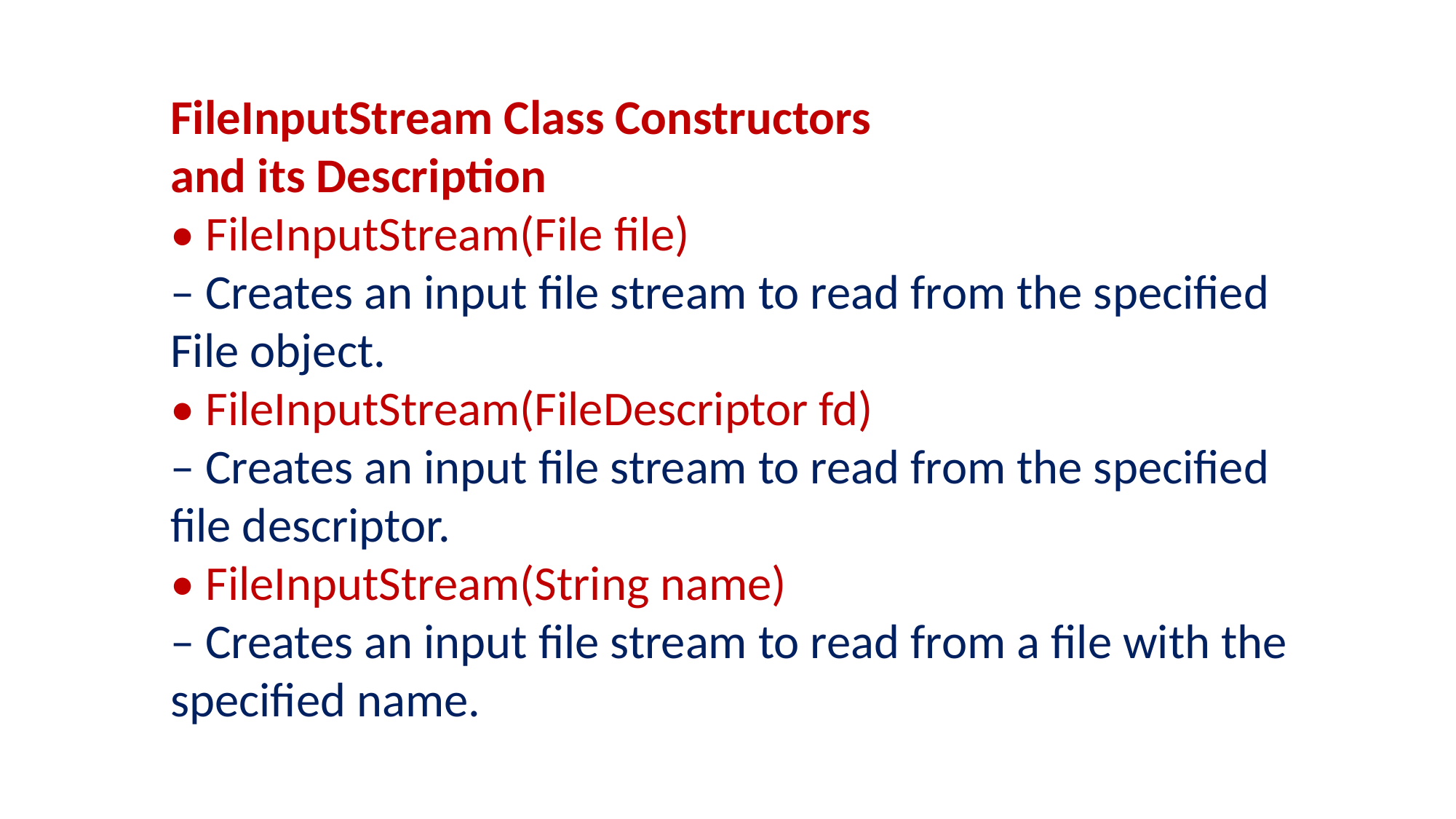

FileInputStream Class Constructors
and its Description
• FileInputStream(File file)
– Creates an input file stream to read from the specified
File object.
• FileInputStream(FileDescriptor fd)
– Creates an input file stream to read from the specified
file descriptor.
• FileInputStream(String name)
– Creates an input file stream to read from a file with the
specified name.